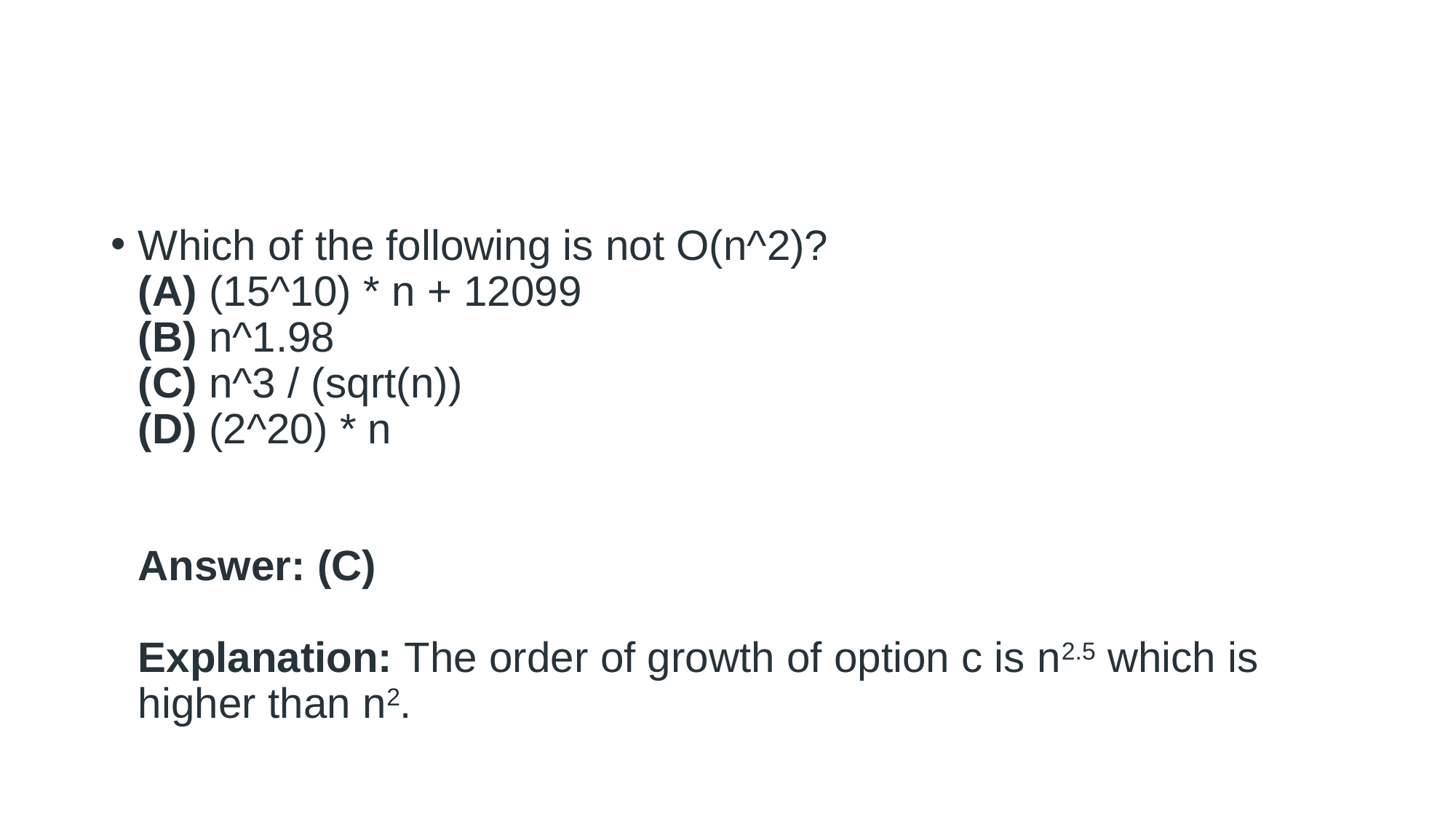

#
Which of the following is not O(n^2)?
(A) (15^10) * n + 12099
(B) n^1.98
(C) n^3 / (sqrt(n))
(D) (2^20) * n
Answer: (C)
Explanation: The order of growth of option c is n2.5 which is higher than n2.